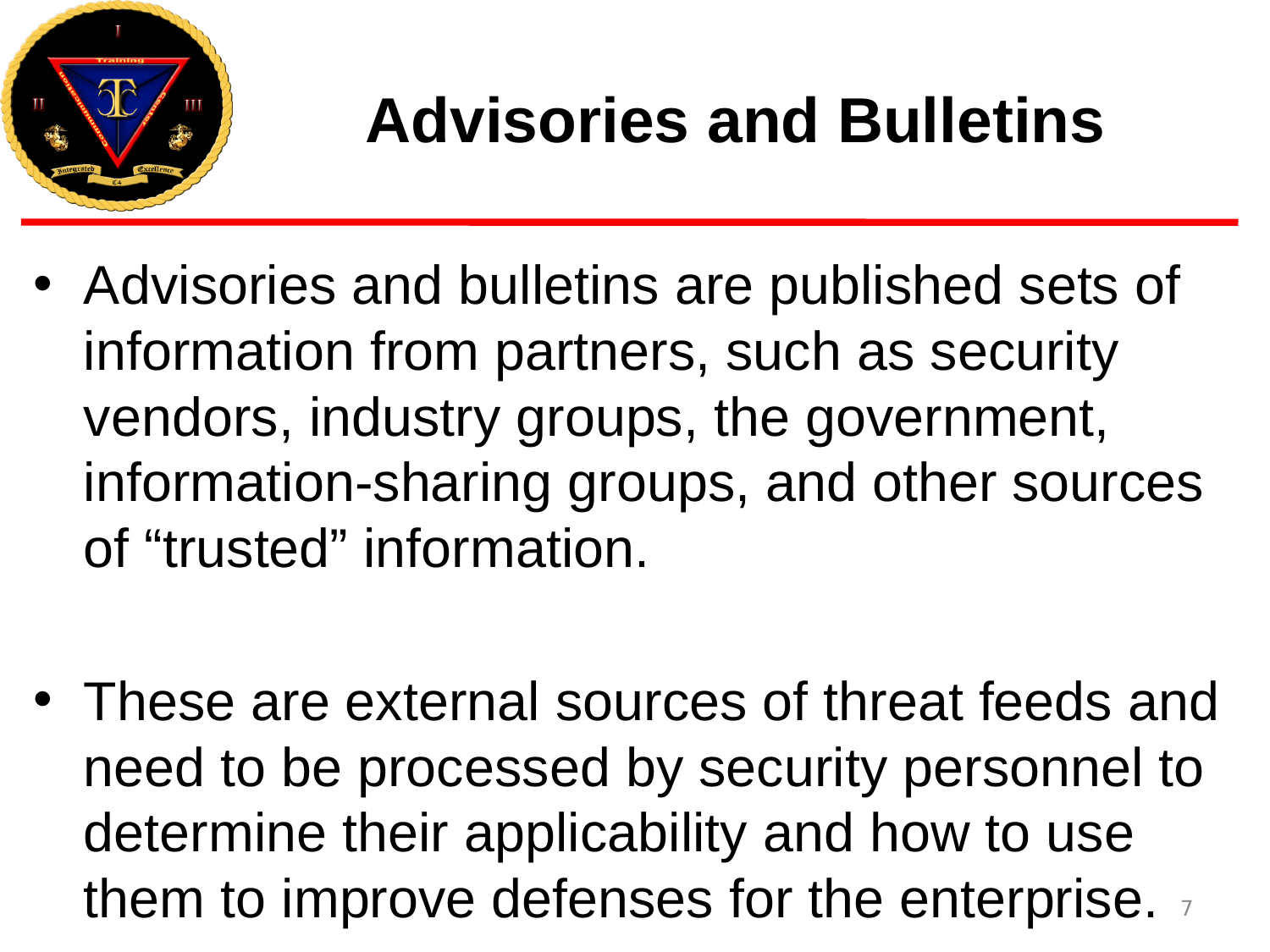

# Advisories and Bulletins
Advisories and bulletins are published sets of information from partners, such as security vendors, industry groups, the government, information-sharing groups, and other sources of “trusted” information.

These are external sources of threat feeds and need to be processed by security personnel to determine their applicability and how to use them to improve defenses for the enterprise.
7